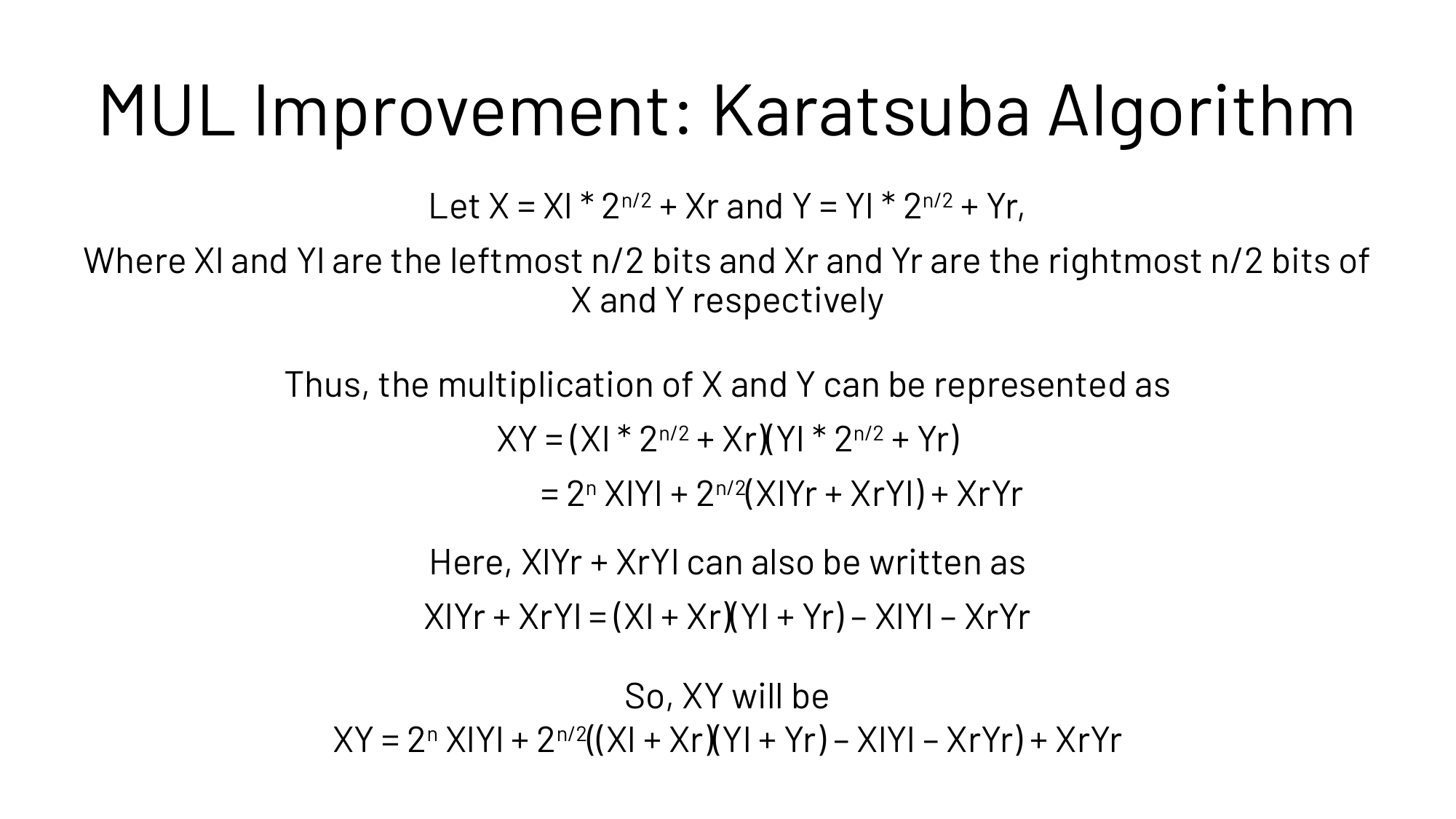

# MUL Improvement: Karatsuba Algorithm
Let X = Xl * 2n/2 + Xr and Y = Yl * 2n/2 + Yr,
Where Xl and Yl are the leftmost n/2 bits and Xr and Yr are the rightmost n/2 bits of X and Y respectively
Thus, the multiplication of X and Y can be represented as
XY = (Xl * 2n/2 + Xr)(Yl * 2n/2 + Yr)
	= 2n XlYl + 2n/2(XlYr + XrYl) + XrYr
Here, XlYr + XrYl can also be written as
XlYr + XrYl = (Xl + Xr)(Yl + Yr) – XlYl – XrYr
So, XY will be
XY = 2n XlYl + 2n/2((Xl + Xr)(Yl + Yr) – XlYl – XrYr) + XrYr